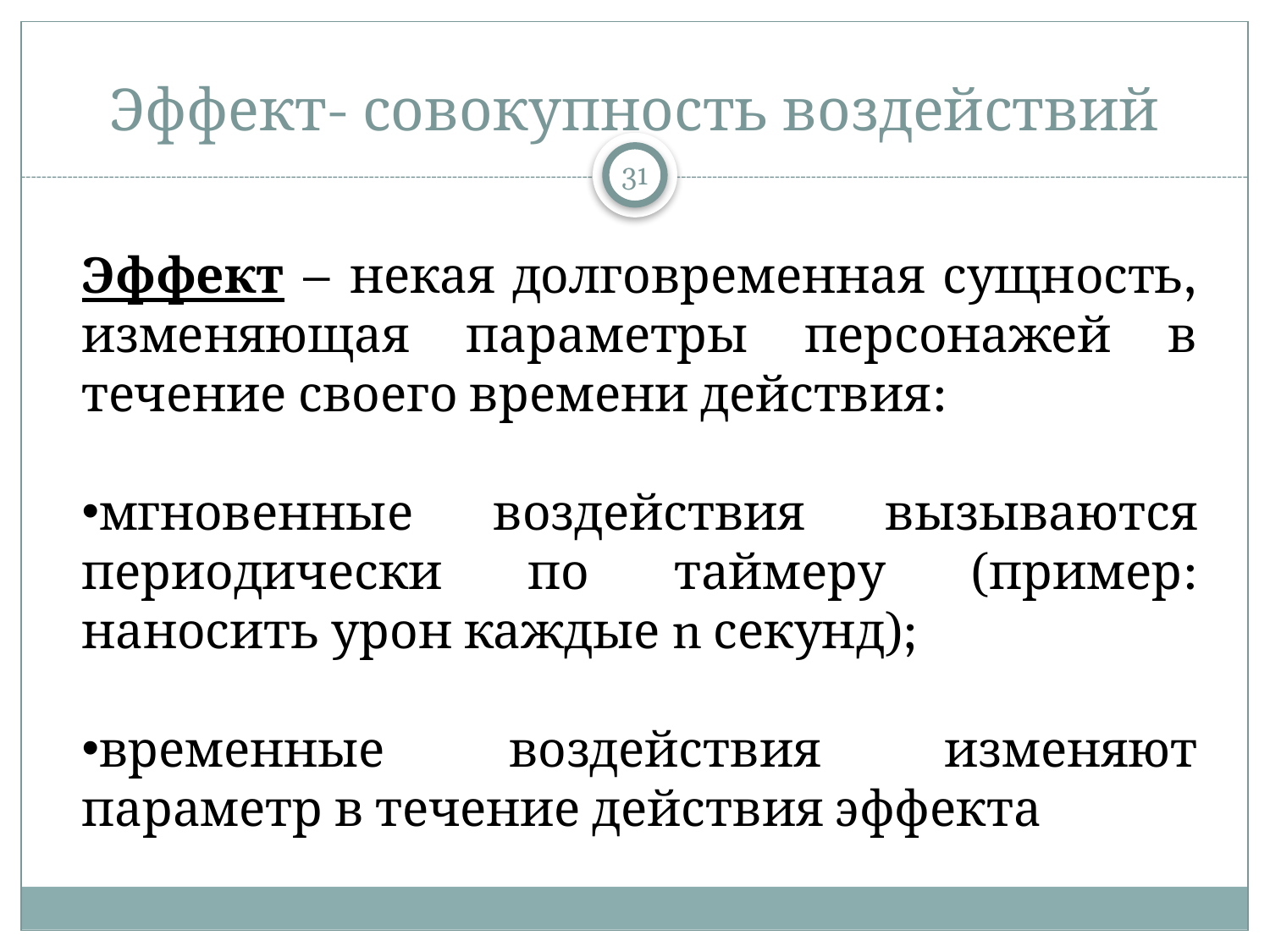

# Эффект- совокупность воздействий
31
Эффект – некая долговременная сущность, изменяющая параметры персонажей в течение своего времени действия:

мгновенные воздействия вызываются периодически по таймеру (пример: наносить урон каждые n секунд);

временные воздействия изменяют параметр в течение действия эффекта